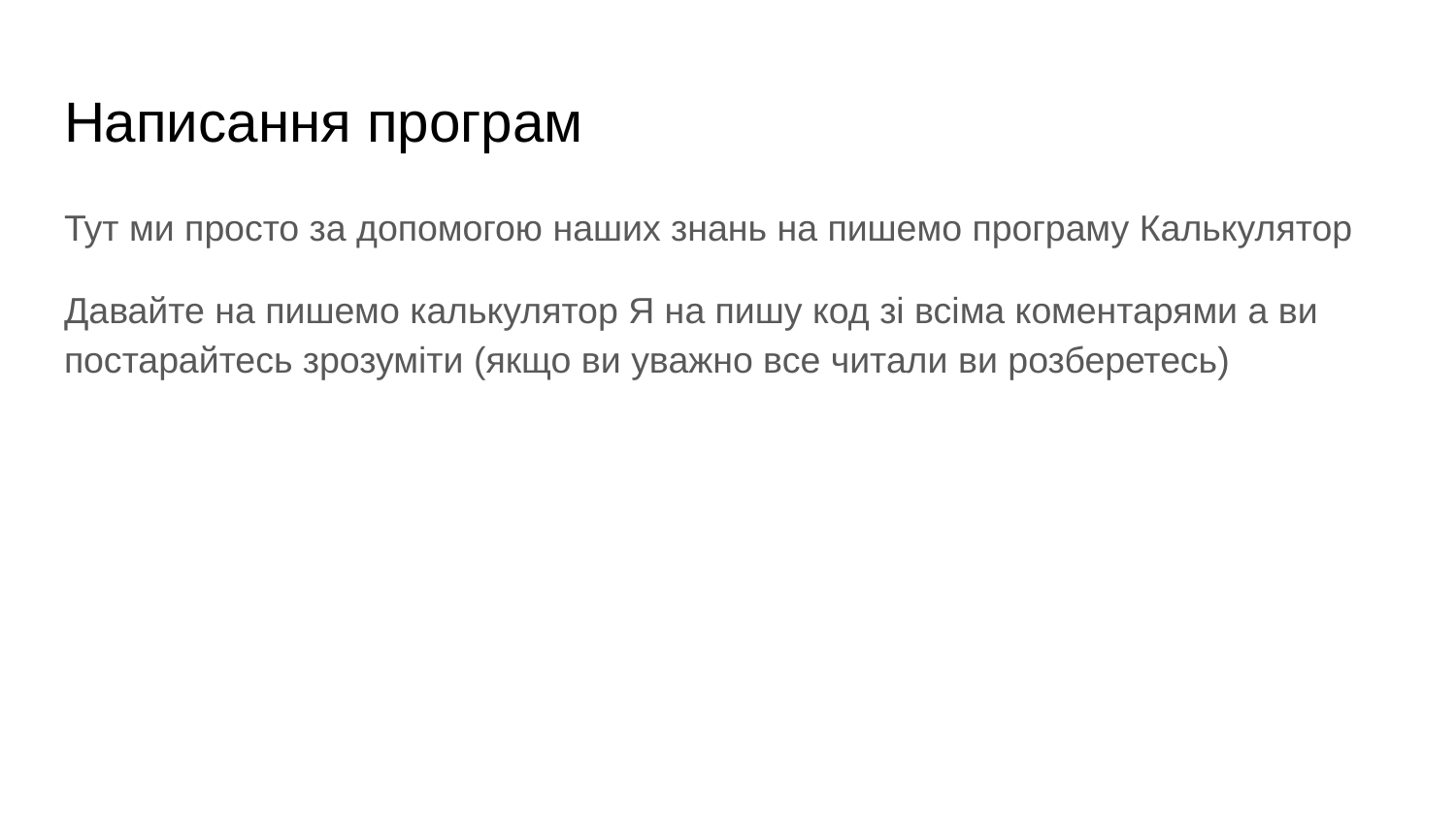

# Написання програм
Тут ми просто за допомогою наших знань на пишемо програму Калькулятор
Давайте на пишемо калькулятор Я на пишу код зі всіма коментарями а ви постарайтесь зрозуміти (якщо ви уважно все читали ви розберетесь)